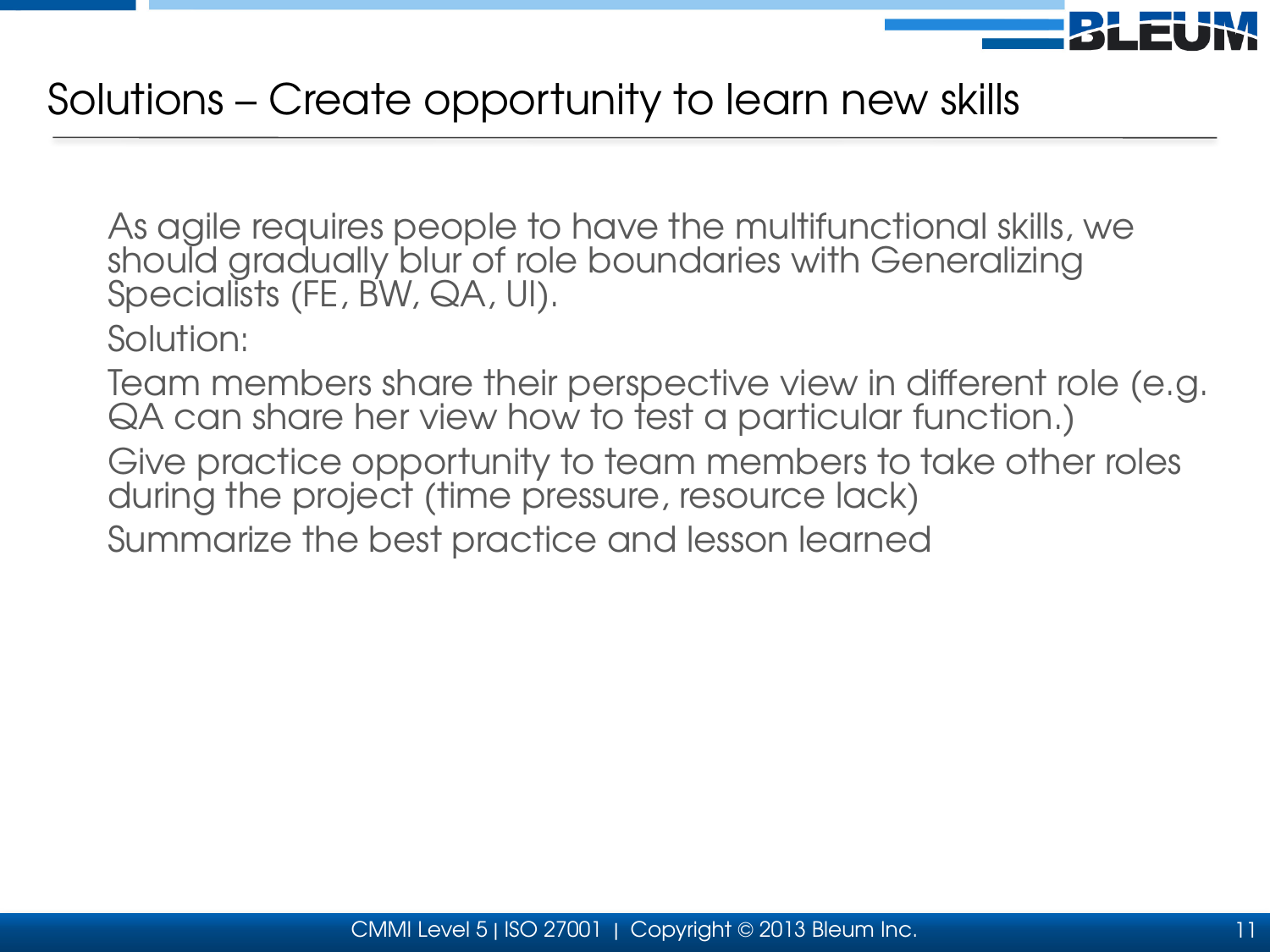

Solutions – Create opportunity to learn new skills
As agile requires people to have the multifunctional skills, we should gradually blur of role boundaries with Generalizing Specialists (FE, BW, QA, UI).
Solution:
Team members share their perspective view in different role (e.g. QA can share her view how to test a particular function.)
Give practice opportunity to team members to take other roles during the project (time pressure, resource lack)
Summarize the best practice and lesson learned

11